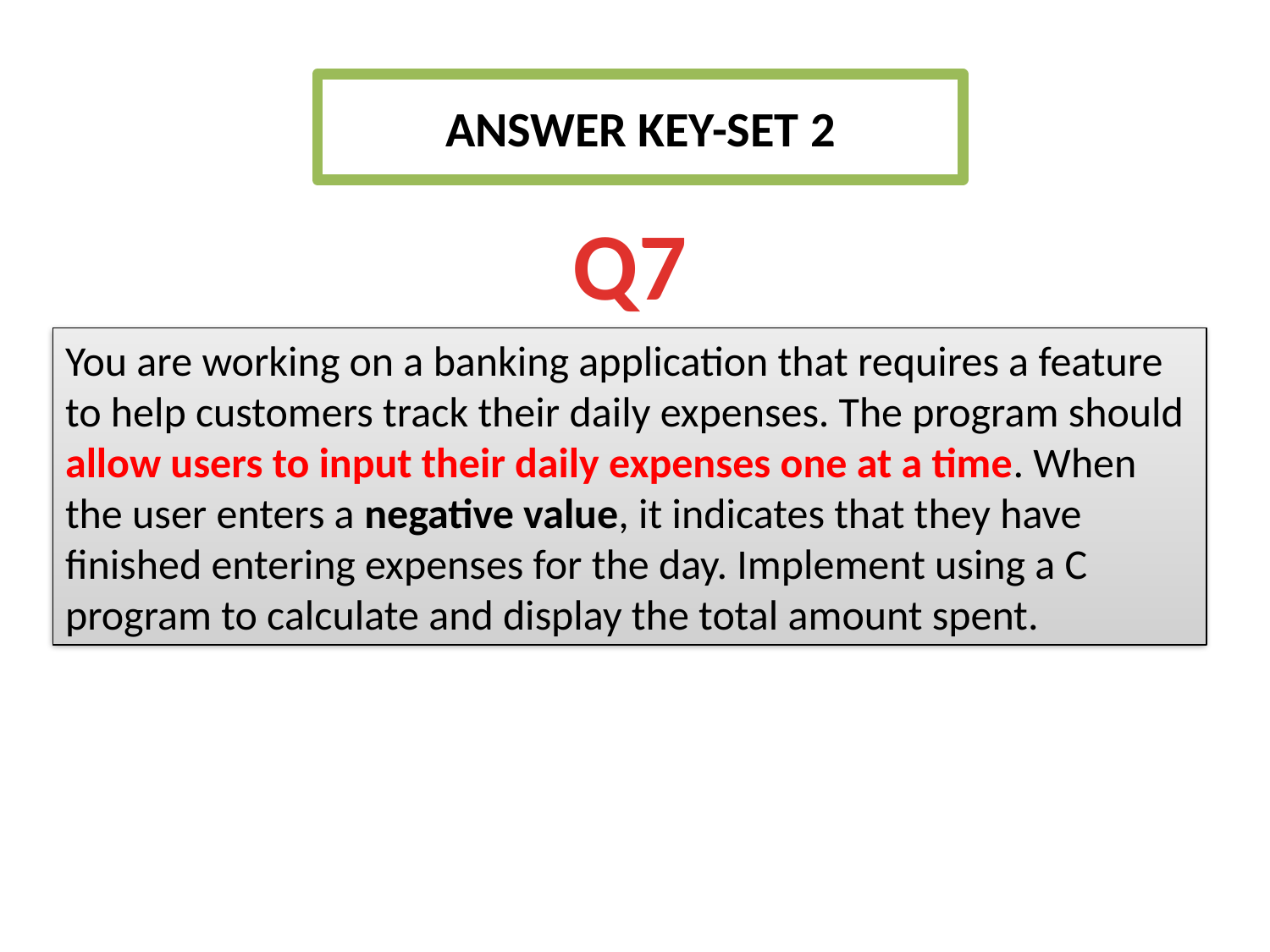

ANSWER KEY-SET 2
Q7
You are working on a banking application that requires a feature to help customers track their daily expenses. The program should allow users to input their daily expenses one at a time. When the user enters a negative value, it indicates that they have finished entering expenses for the day. Implement using a C program to calculate and display the total amount spent.